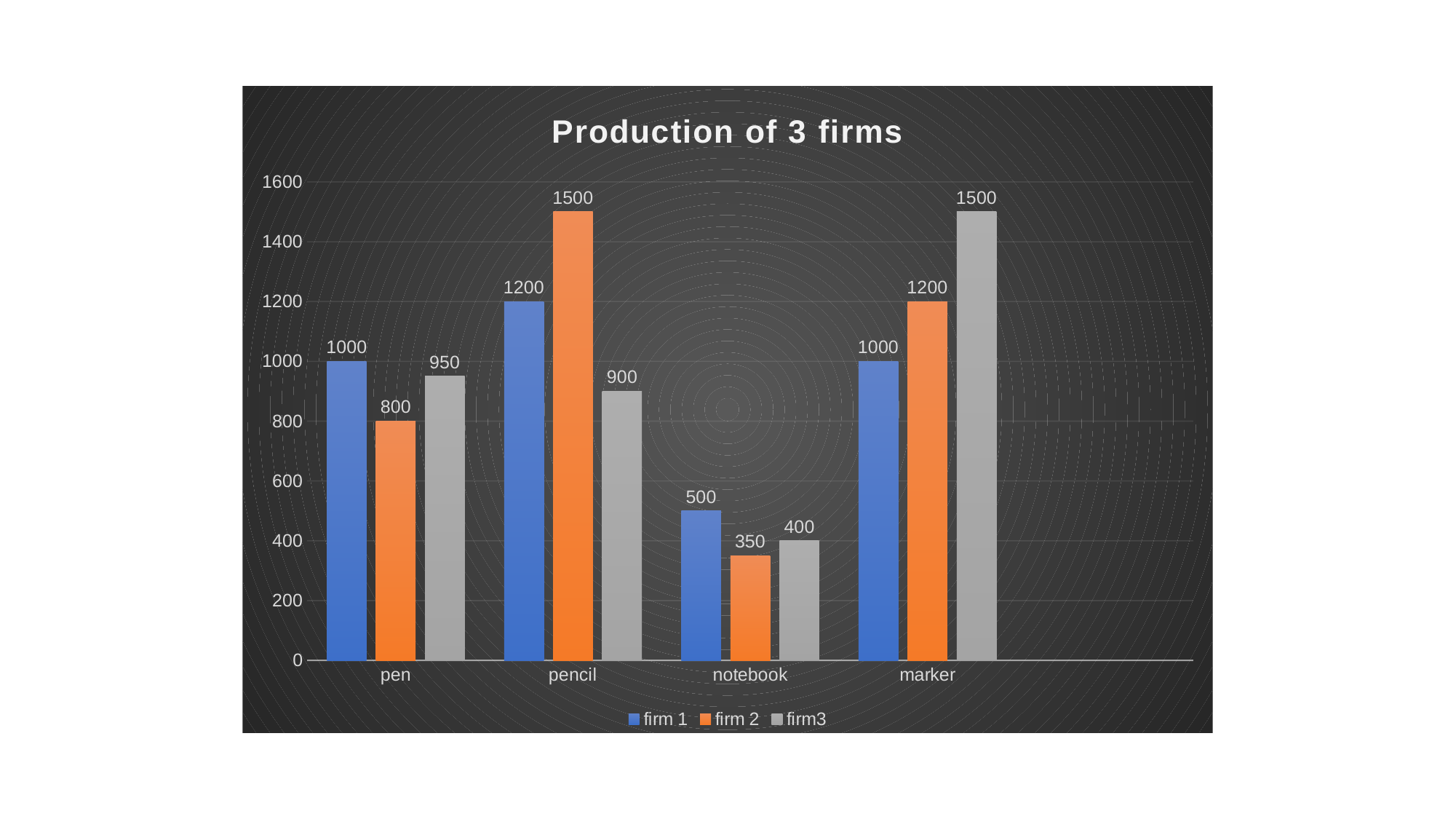

### Chart: Production of 3 firms

| Category | firm 1 | firm 2 | firm3 |
|---|---|---|---|
| pen | 1000.0 | 800.0 | 950.0 |
| pencil | 1200.0 | 1500.0 | 900.0 |
| notebook | 500.0 | 350.0 | 400.0 |
| marker | 1000.0 | 1200.0 | 1500.0 |